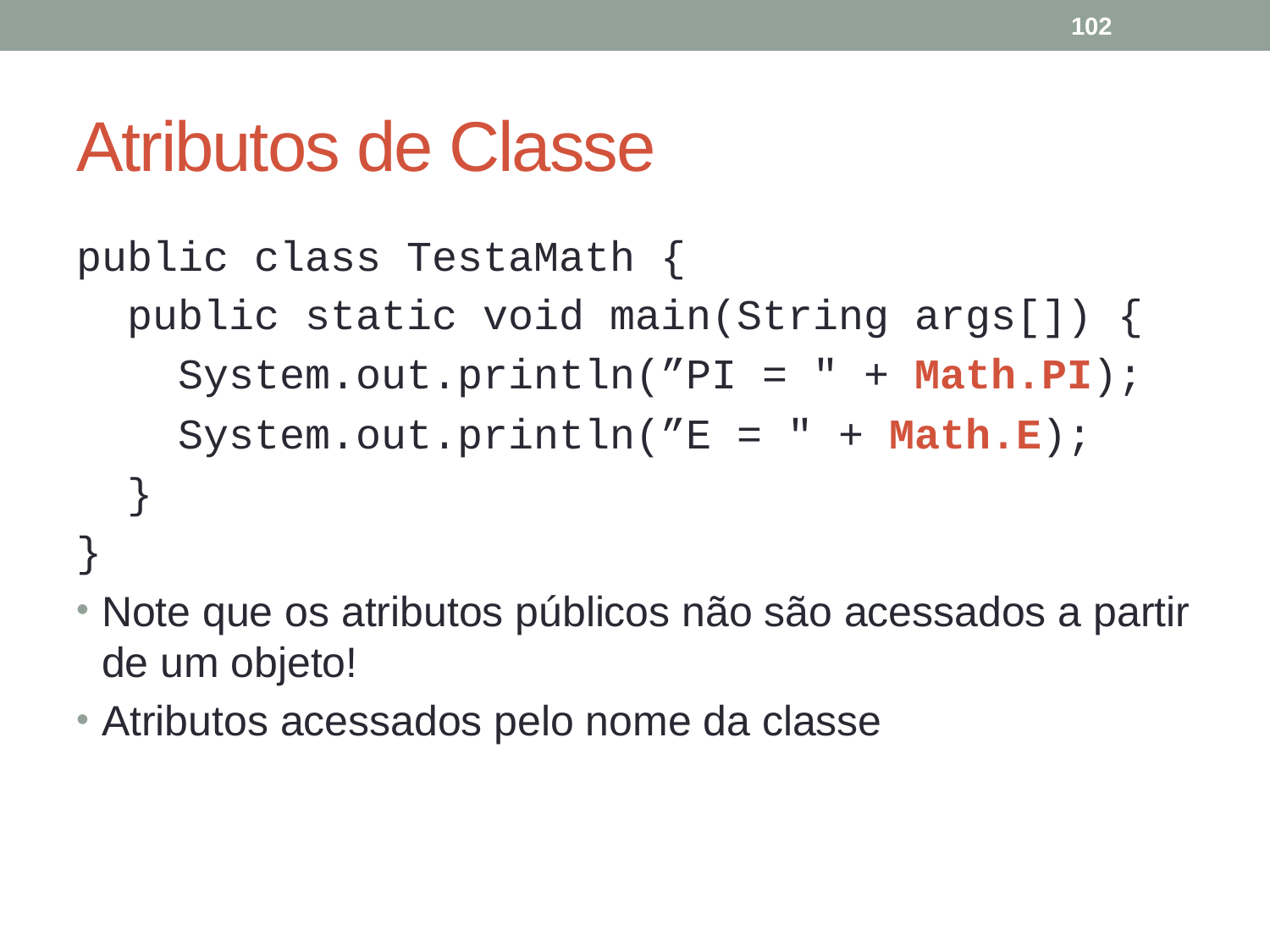

102
# Atributos de Classe
public class TestaMath {
  public static void main(String args[]) {
    System.out.println(”PI = " + Math.PI);
    System.out.println(”E = " + Math.E);
  }
}
Note que os atributos públicos não são acessados a partir de um objeto!
Atributos acessados pelo nome da classe